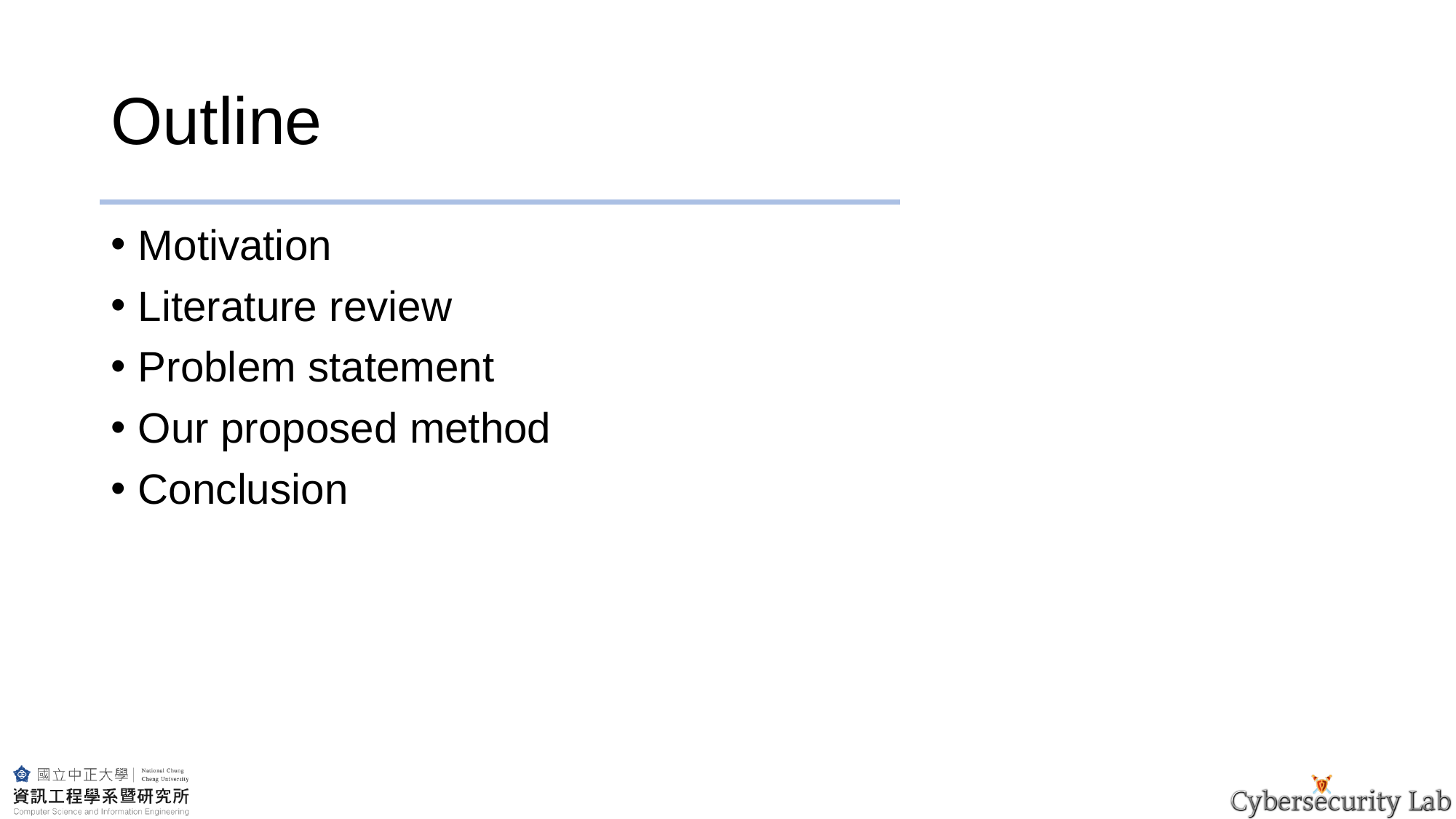

# Outline
Motivation
Literature review
Problem statement
Our proposed method
Conclusion